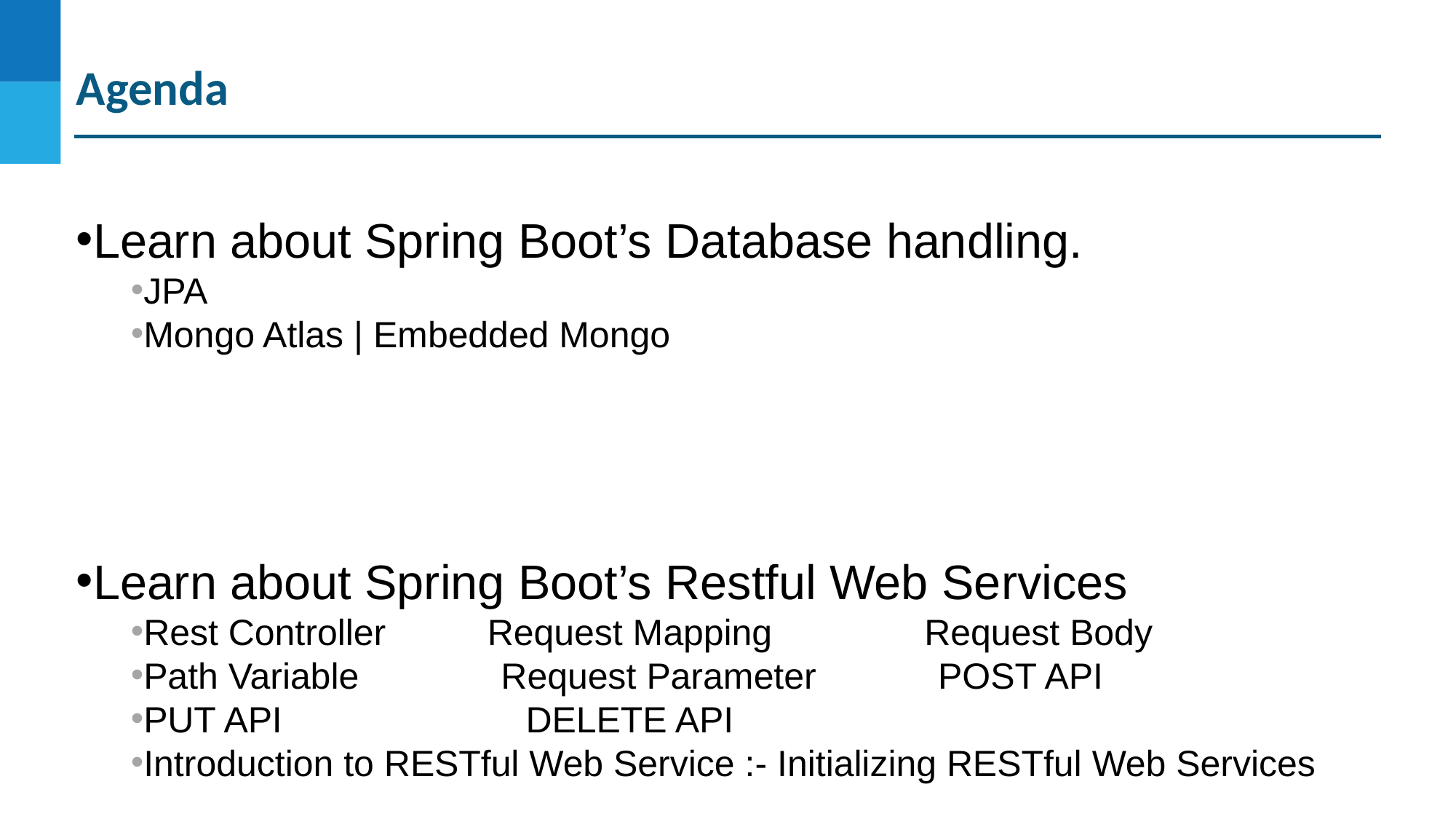

# Agenda

Learn about Spring Boot’s Database handling.
JPA
Mongo Atlas | Embedded Mongo

Learn about Spring Boot’s Restful Web Services
Rest Controller          Request Mapping               Request Body
Path Variable              Request Parameter            POST API
PUT API                        DELETE API
Introduction to RESTful Web Service :- Initializing RESTful Web Services